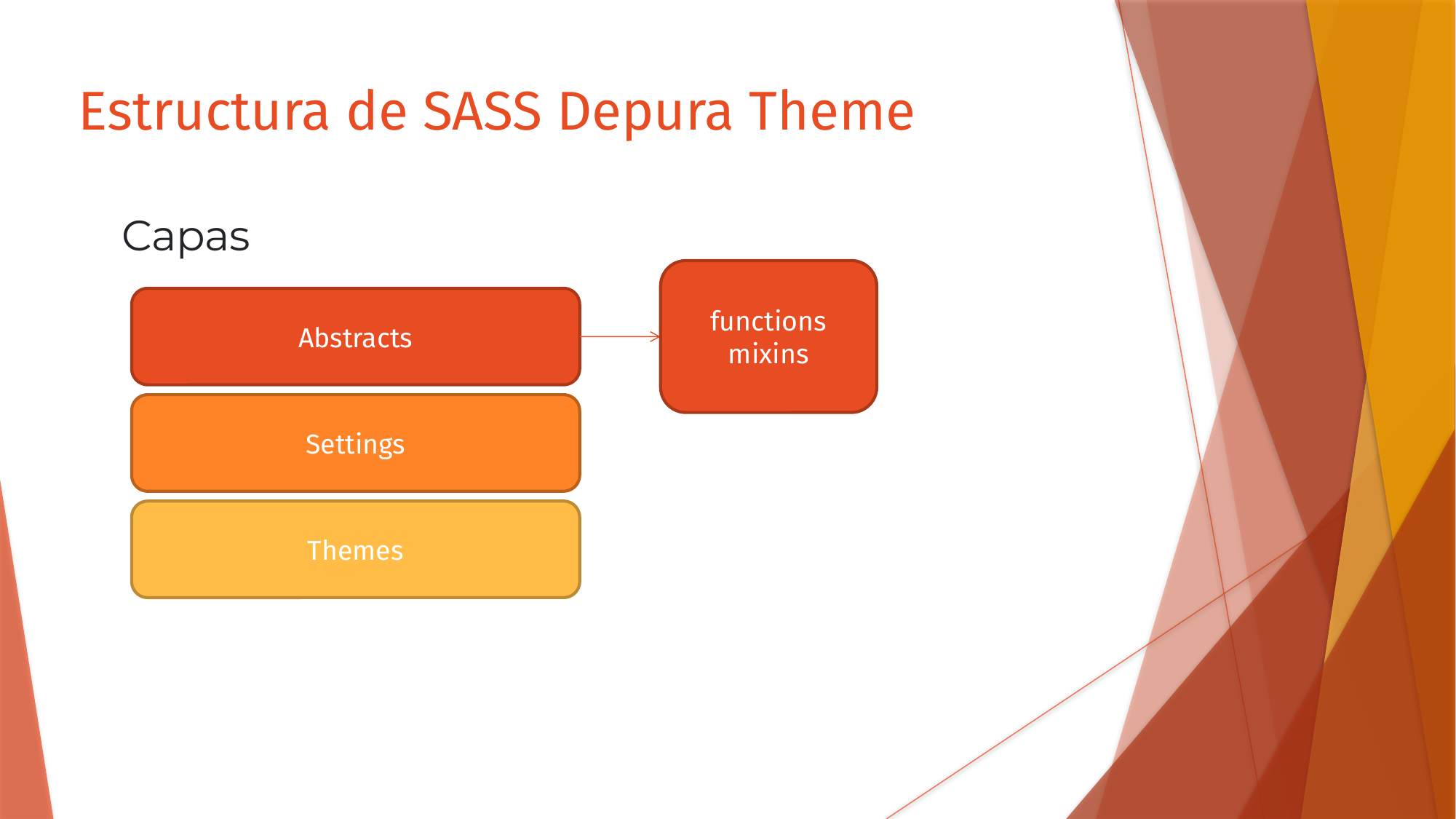

# Estructura de SASS Depura Theme
Capas

functions
mixins
Abstracts

Settings
Themes